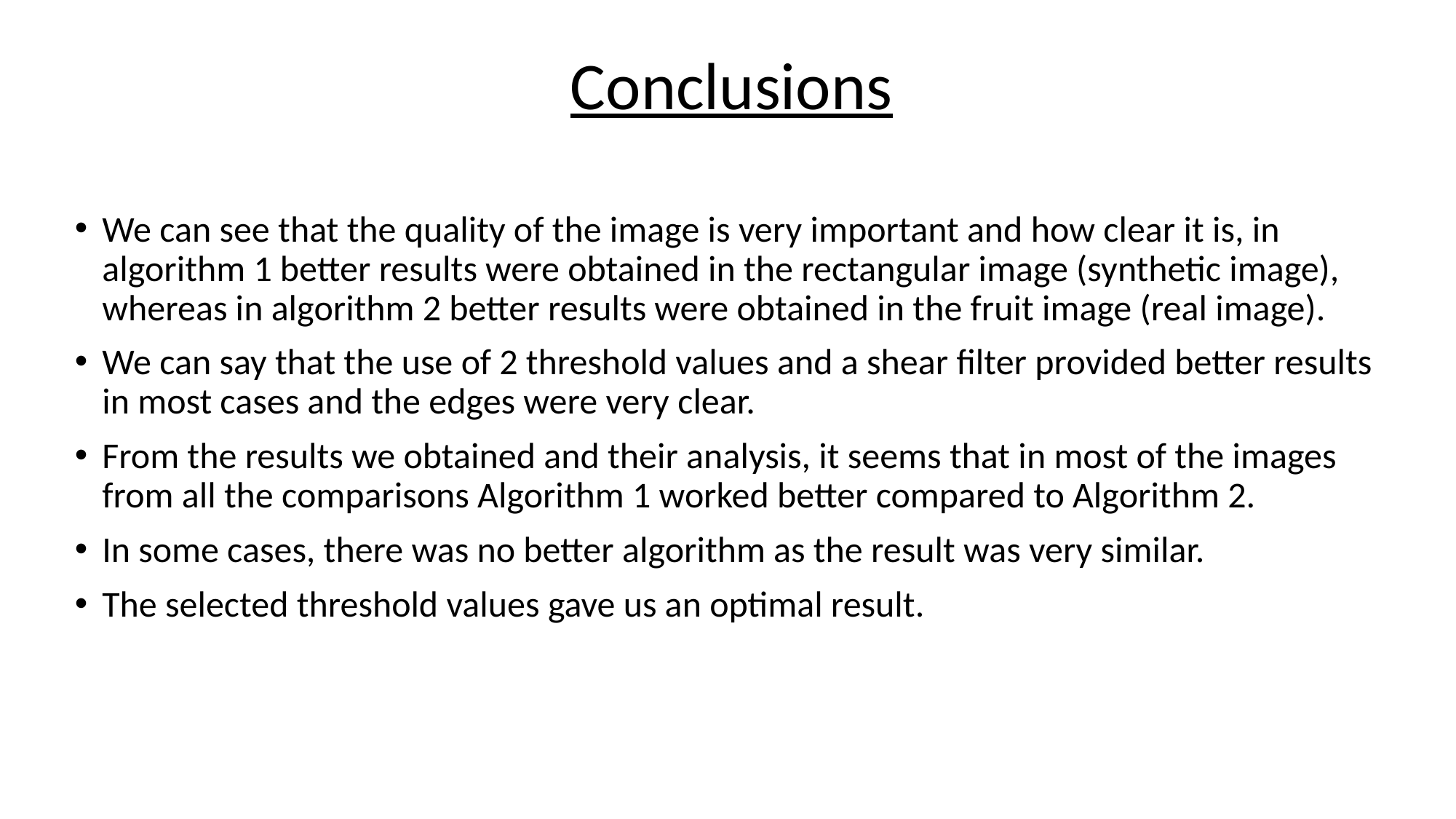

# Conclusions
We can see that the quality of the image is very important and how clear it is, in algorithm 1 better results were obtained in the rectangular image (synthetic image), whereas in algorithm 2 better results were obtained in the fruit image (real image).
We can say that the use of 2 threshold values ​​and a shear filter provided better results in most cases and the edges were very clear.
From the results we obtained and their analysis, it seems that in most of the images from all the comparisons Algorithm 1 worked better compared to Algorithm 2.
In some cases, there was no better algorithm as the result was very similar.
The selected threshold values ​​gave us an optimal result.